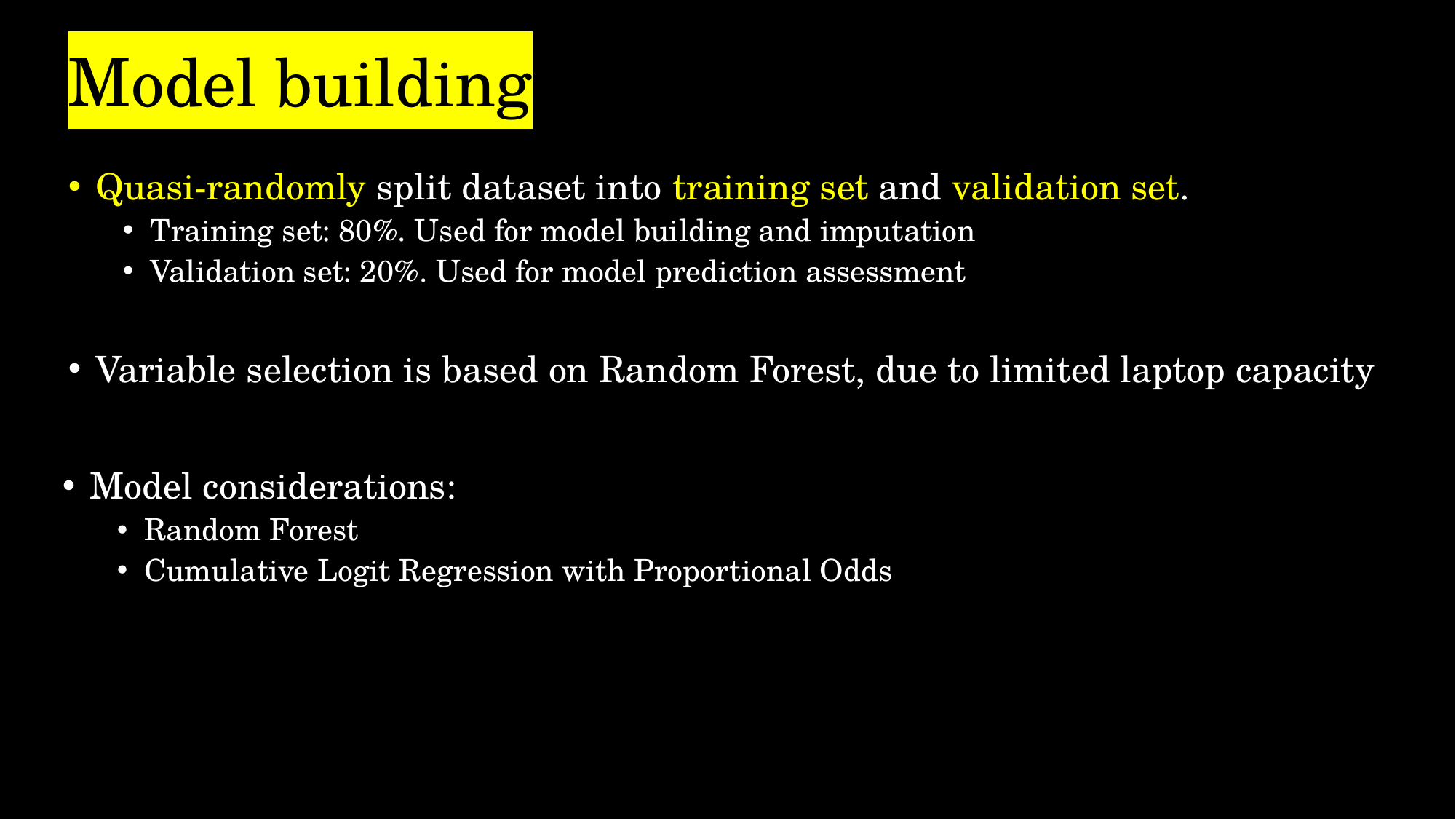

# Model building
Quasi-randomly split dataset into training set and validation set.
Training set: 80%. Used for model building and imputation
Validation set: 20%. Used for model prediction assessment

Variable selection is based on Random Forest, due to limited laptop capacity
Model considerations:
Random Forest
Cumulative Logit Regression with Proportional Odds